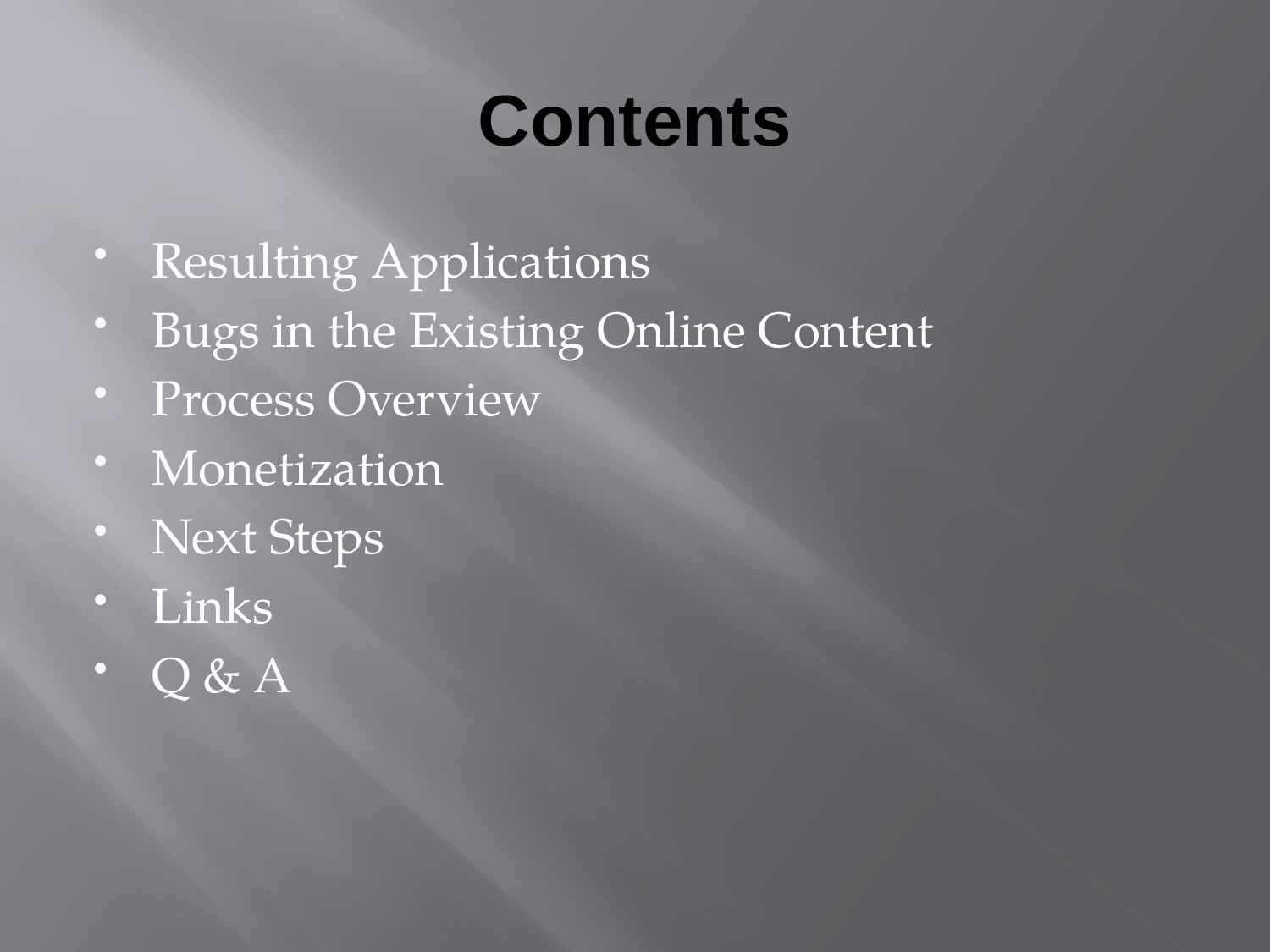

# Contents
Resulting Applications
Bugs in the Existing Online Content
Process Overview
Monetization
Next Steps
Links
Q & A